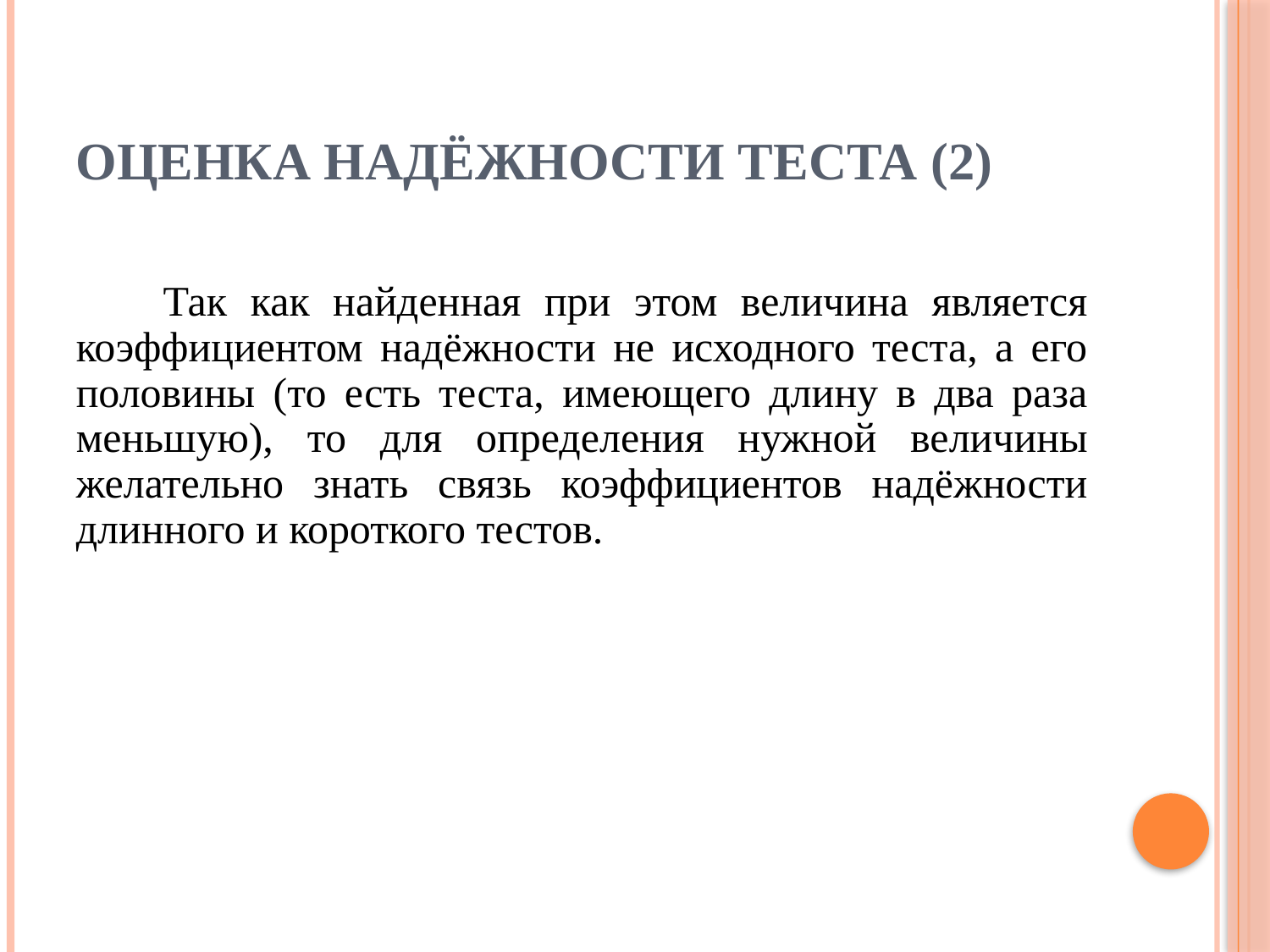

# Оценка надёжности теста (2)

 Так как найденная при этом величина является коэффициентом надёжности не исходного теста, а его половины (то есть теста, имеющего длину в два раза меньшую), то для определения нужной величины желательно знать связь коэффициентов надёжности длинного и короткого тестов.